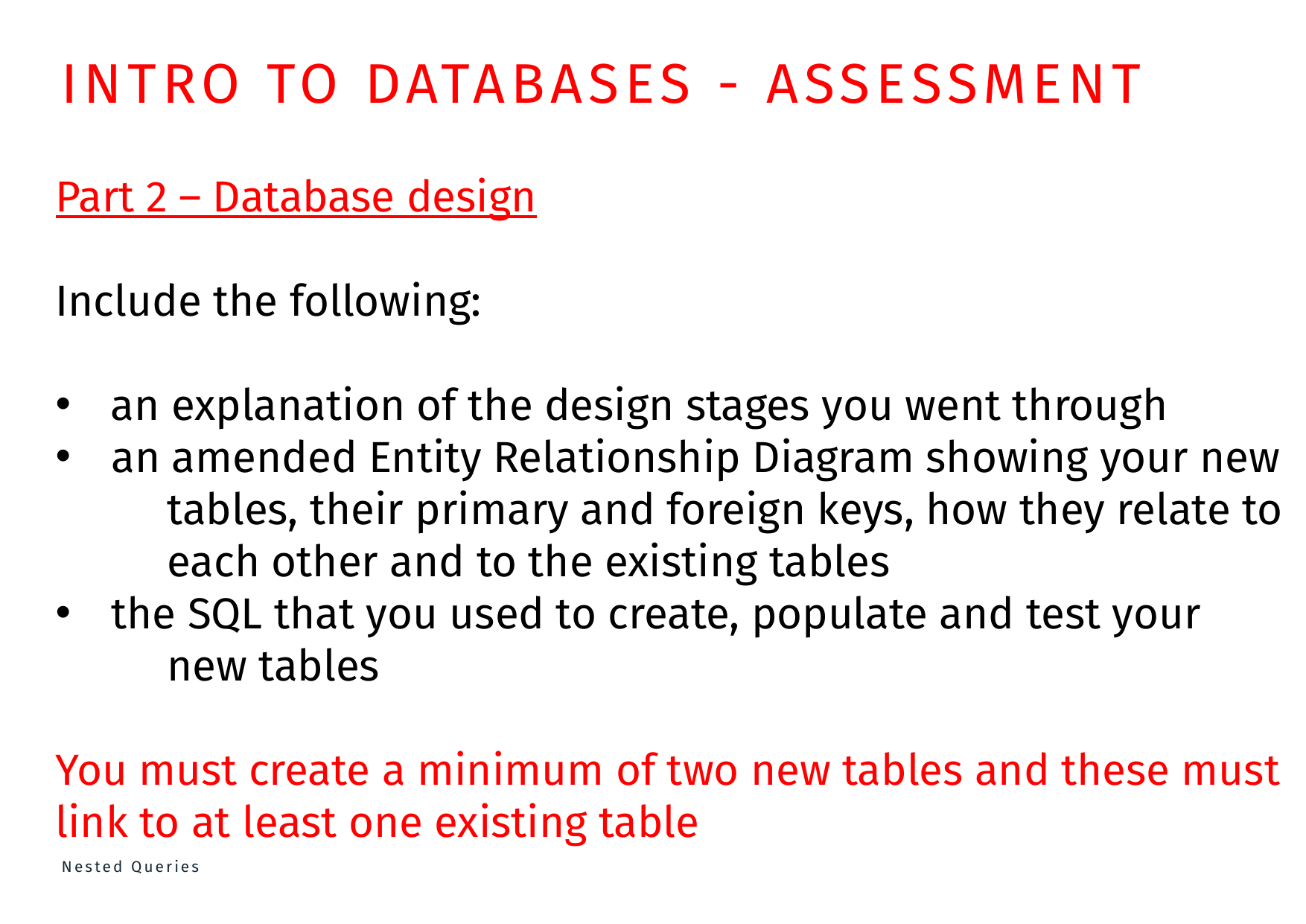

# INTRO TO DATABASES - ASSESSMENT
Part 2 – Database design

Include the following:

an explanation of the design stages you went through
an amended Entity Relationship Diagram showing your new
	tables, their primary and foreign keys, how they relate to
	each other and to the existing tables
the SQL that you used to create, populate and test your
	new tables

You must create a minimum of two new tables and these must
link to at least one existing table

Nested Queries